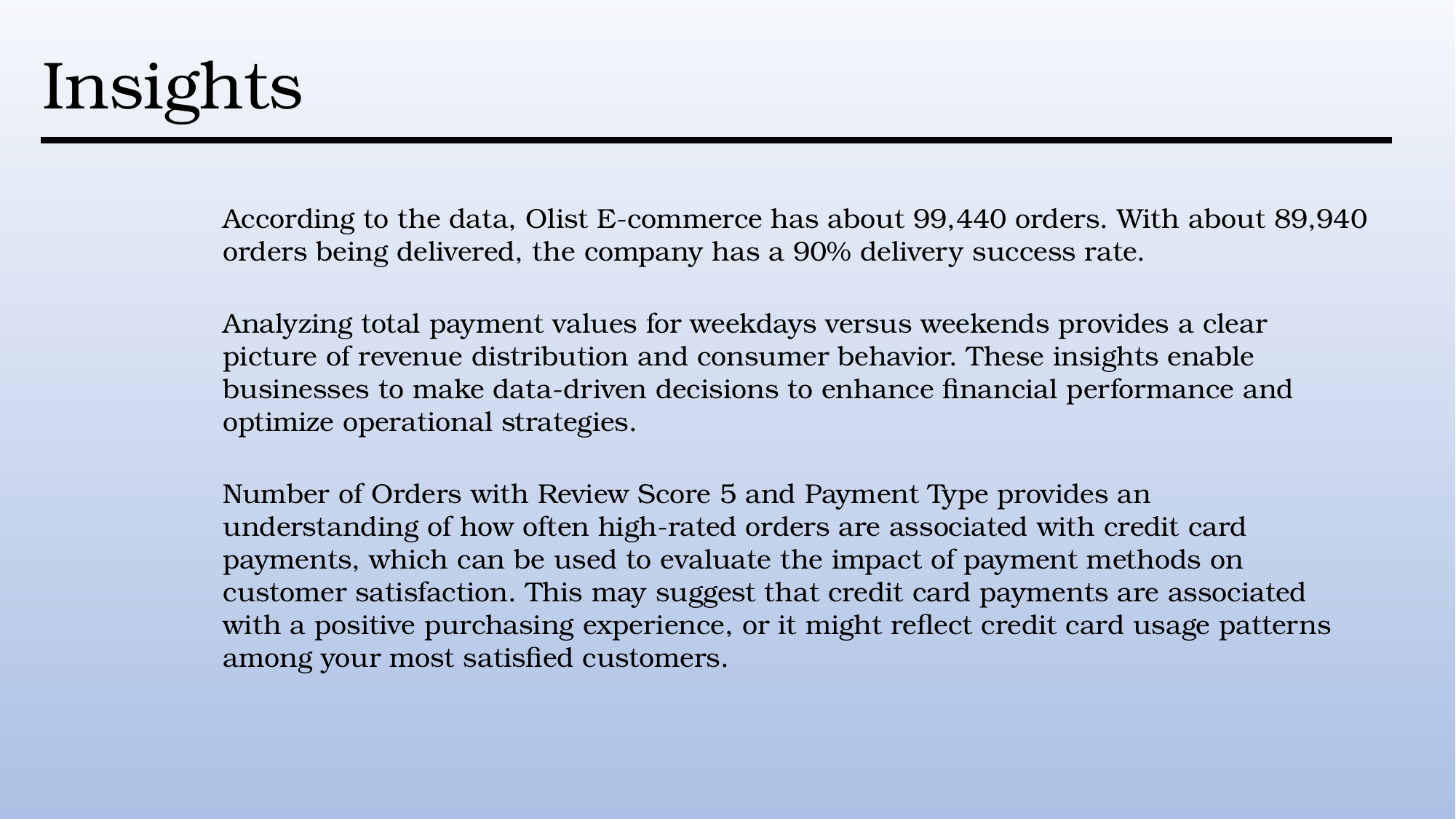

# Insights
According to the data, Olist E-commerce has about 99,440 orders. With about 89,940 orders being delivered, the company has a 90% delivery success rate.
Analyzing total payment values for weekdays versus weekends provides a clear picture of revenue distribution and consumer behavior. These insights enable businesses to make data-driven decisions to enhance financial performance and optimize operational strategies.
Number of Orders with Review Score 5 and Payment Type provides an understanding of how often high-rated orders are associated with credit card payments, which can be used to evaluate the impact of payment methods on customer satisfaction. This may suggest that credit card payments are associated with a positive purchasing experience, or it might reflect credit card usage patterns among your most satisfied customers.